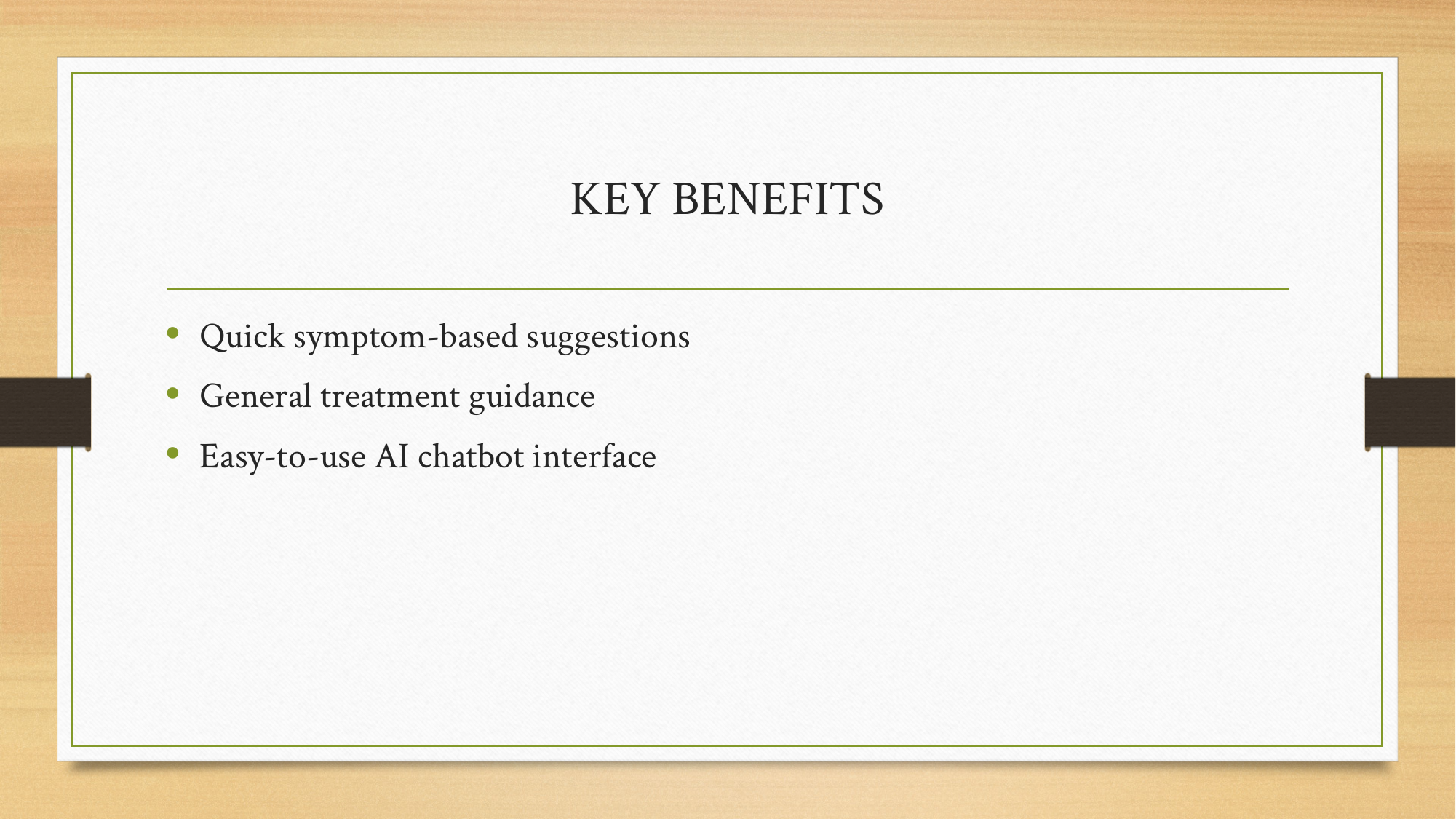

# KEY BENEFITS
Quick symptom-based suggestions
General treatment guidance
Easy-to-use AI chatbot interface